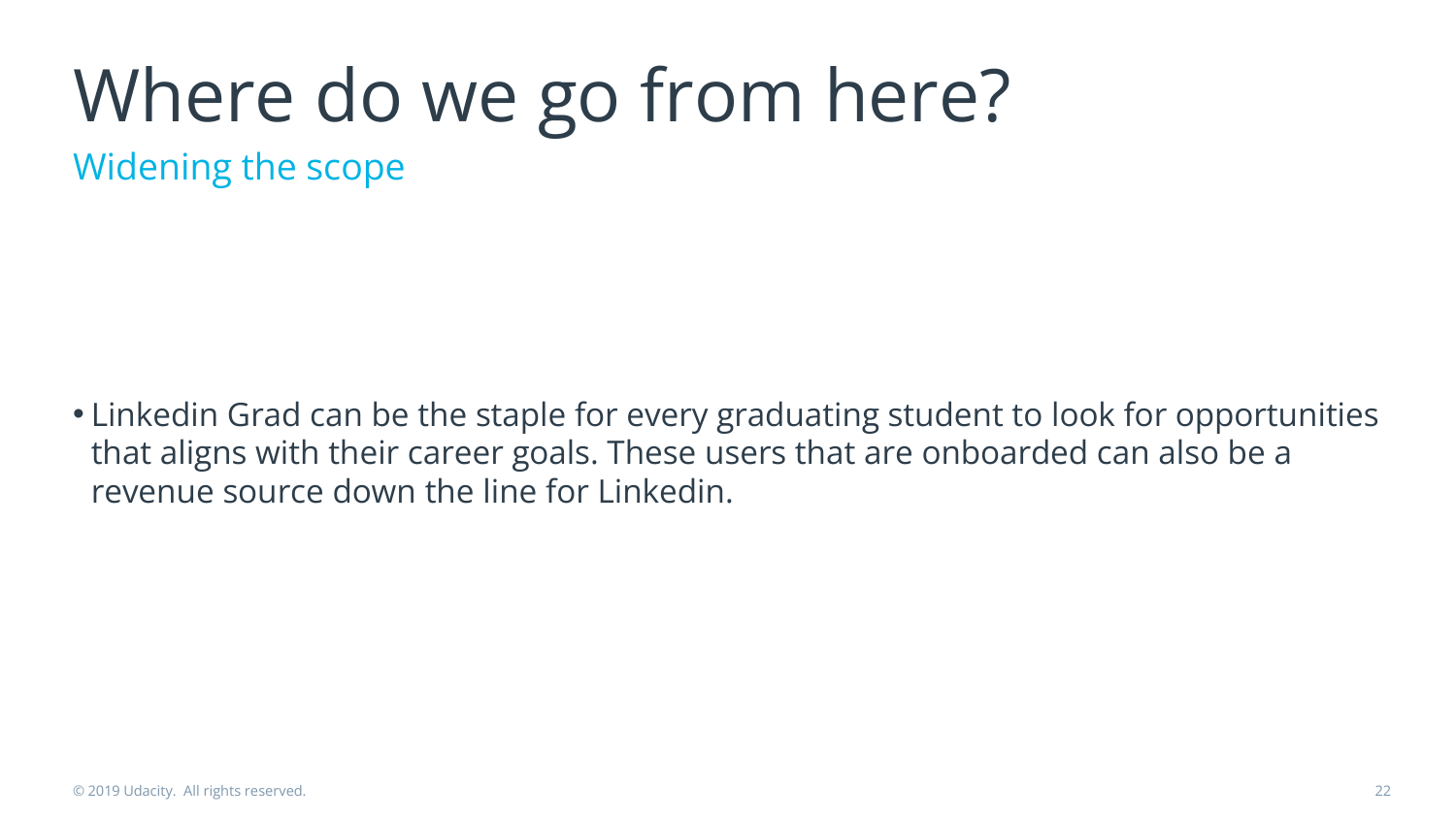

# Where do we go from here?
Widening the scope
Linkedin Grad can be the staple for every graduating student to look for opportunities that aligns with their career goals. These users that are onboarded can also be a revenue source down the line for Linkedin.
© 2019 Udacity.  All rights reserved.
22